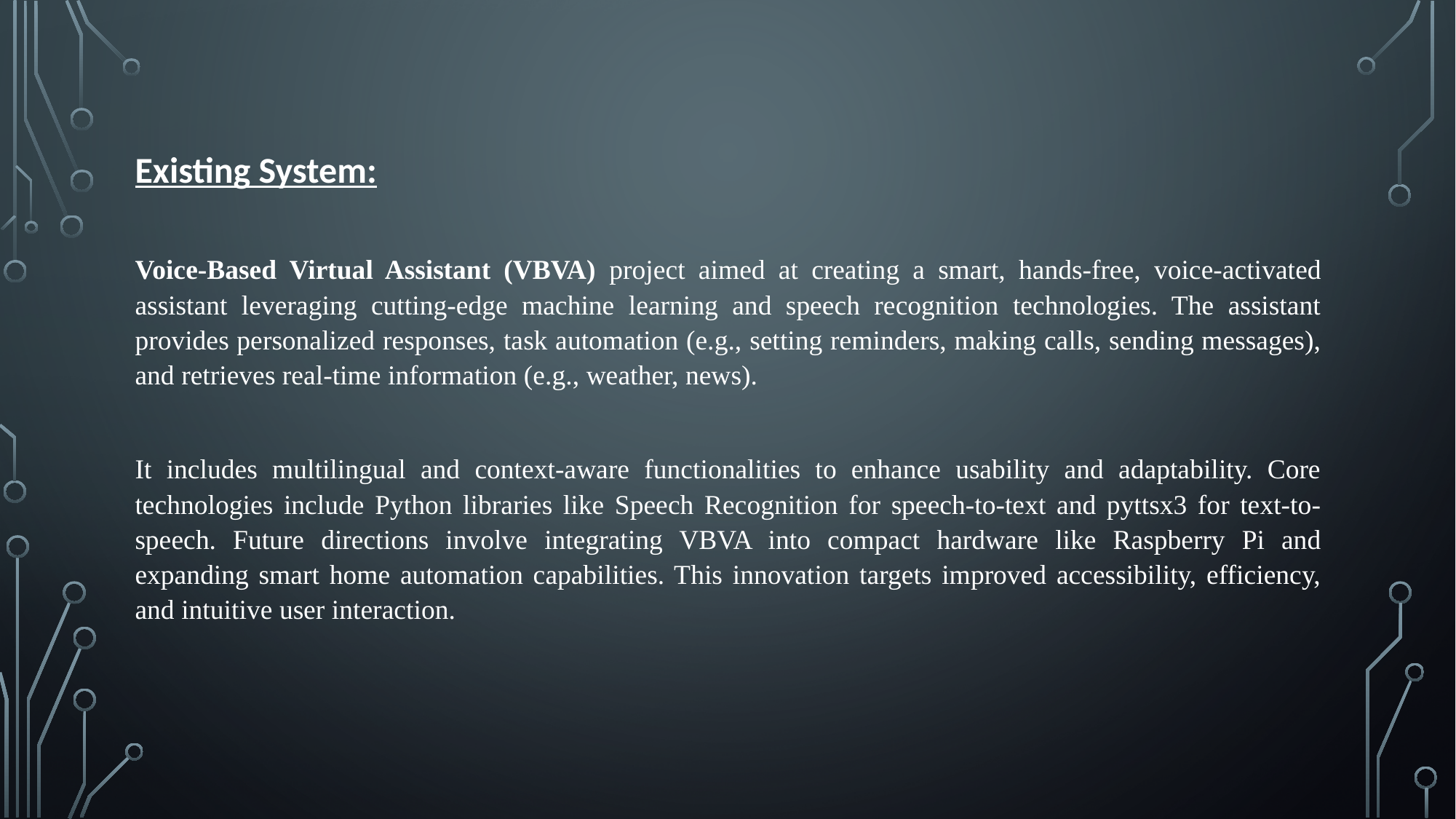

Existing System:

Voice-Based Virtual Assistant (VBVA) project aimed at creating a smart, hands-free, voice-activated assistant leveraging cutting-edge machine learning and speech recognition technologies. The assistant provides personalized responses, task automation (e.g., setting reminders, making calls, sending messages), and retrieves real-time information (e.g., weather, news).

It includes multilingual and context-aware functionalities to enhance usability and adaptability. Core technologies include Python libraries like Speech Recognition for speech-to-text and pyttsx3 for text-to-speech. Future directions involve integrating VBVA into compact hardware like Raspberry Pi and expanding smart home automation capabilities. This innovation targets improved accessibility, efficiency, and intuitive user interaction.